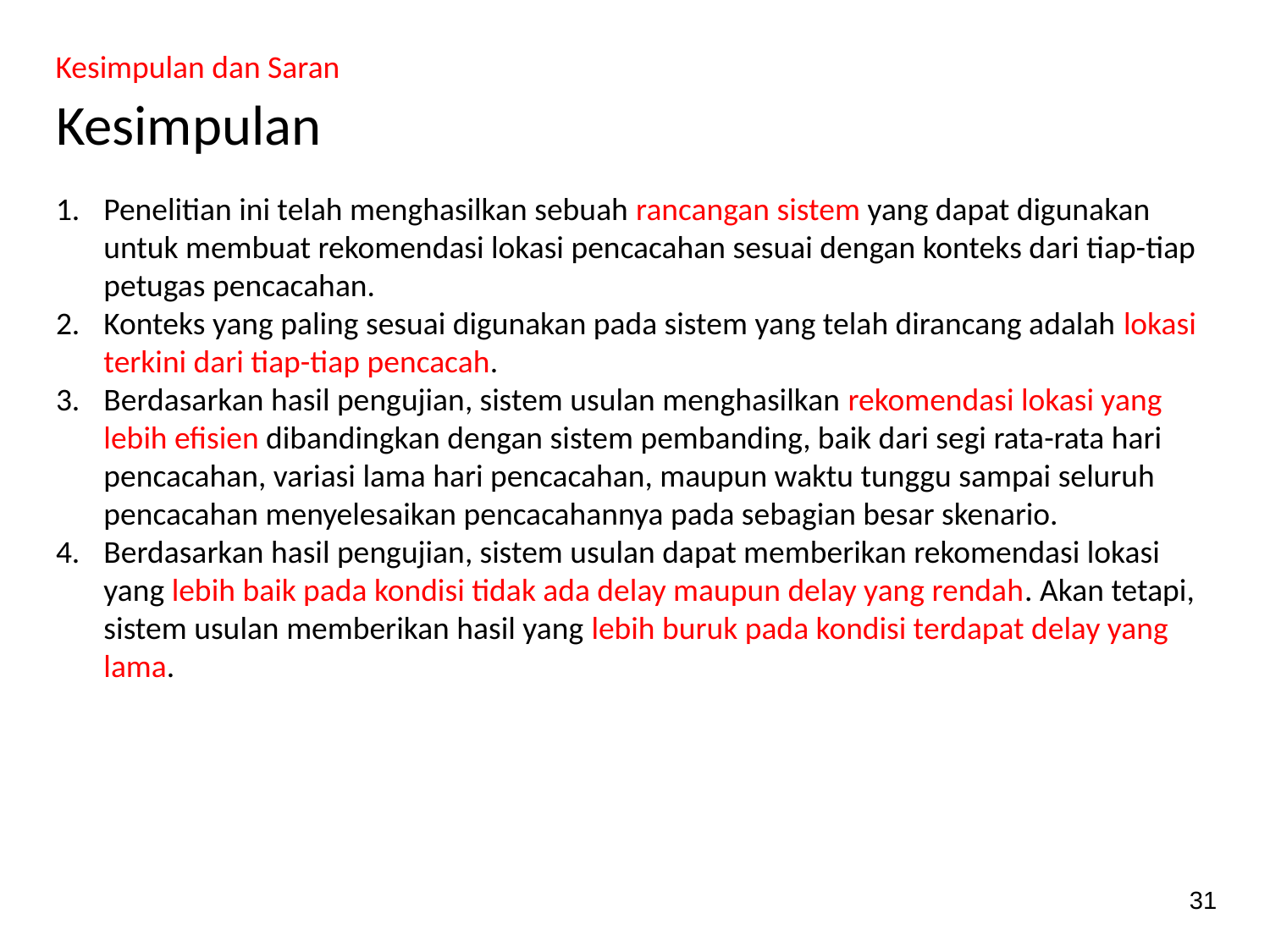

Kesimpulan dan Saran
Kesimpulan
Penelitian ini telah menghasilkan sebuah rancangan sistem yang dapat digunakan untuk membuat rekomendasi lokasi pencacahan sesuai dengan konteks dari tiap-tiap petugas pencacahan.
Konteks yang paling sesuai digunakan pada sistem yang telah dirancang adalah lokasi terkini dari tiap-tiap pencacah.
Berdasarkan hasil pengujian, sistem usulan menghasilkan rekomendasi lokasi yang lebih efisien dibandingkan dengan sistem pembanding, baik dari segi rata-rata hari pencacahan, variasi lama hari pencacahan, maupun waktu tunggu sampai seluruh pencacahan menyelesaikan pencacahannya pada sebagian besar skenario.
Berdasarkan hasil pengujian, sistem usulan dapat memberikan rekomendasi lokasi yang lebih baik pada kondisi tidak ada delay maupun delay yang rendah. Akan tetapi, sistem usulan memberikan hasil yang lebih buruk pada kondisi terdapat delay yang lama.
31